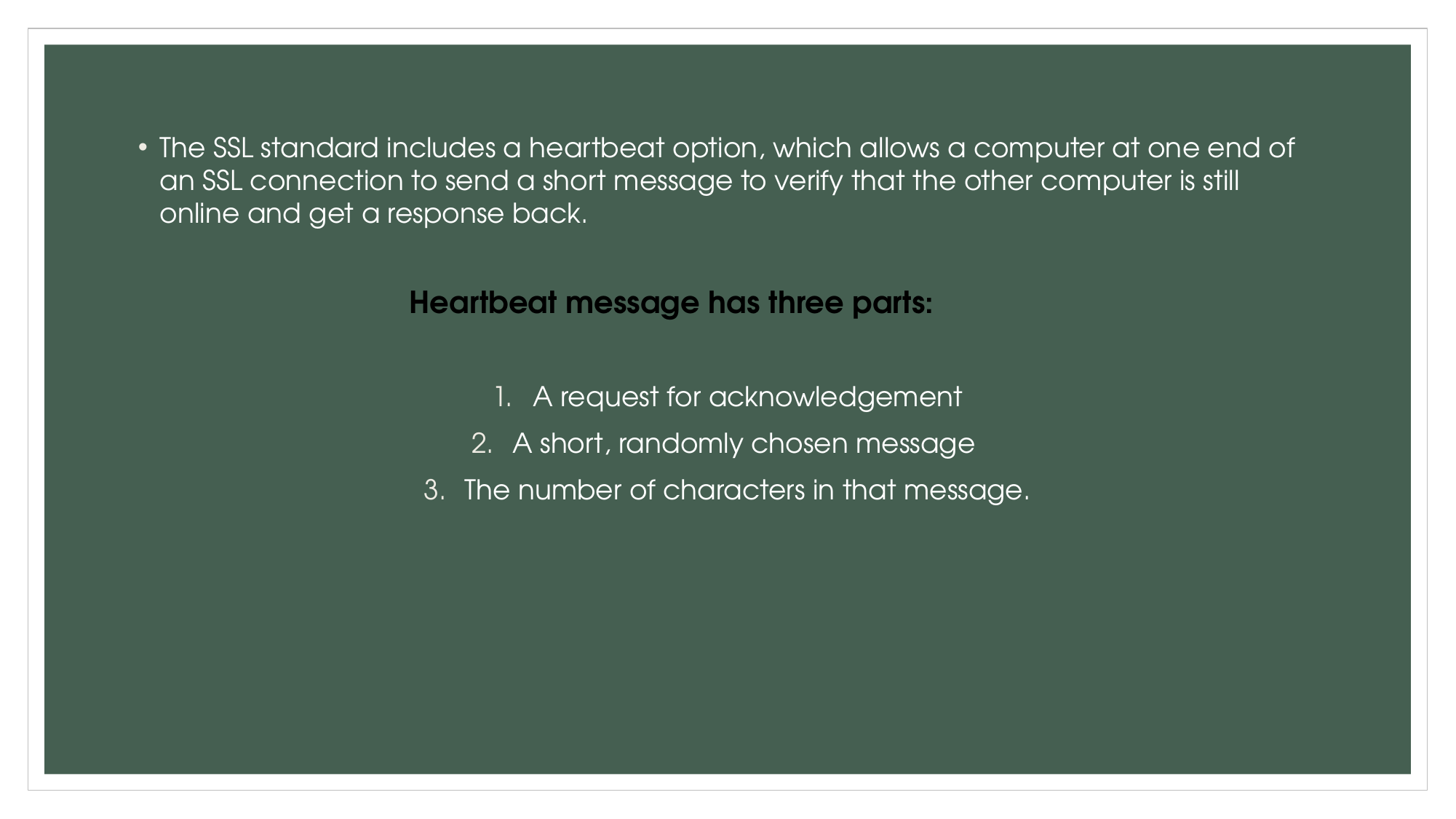

The SSL standard includes a heartbeat option, which allows a computer at one end of an SSL connection to send a short message to verify that the other computer is still online and get a response back.

Heartbeat message has three parts:

A request for acknowledgement
A short, randomly chosen message
The number of characters in that message.